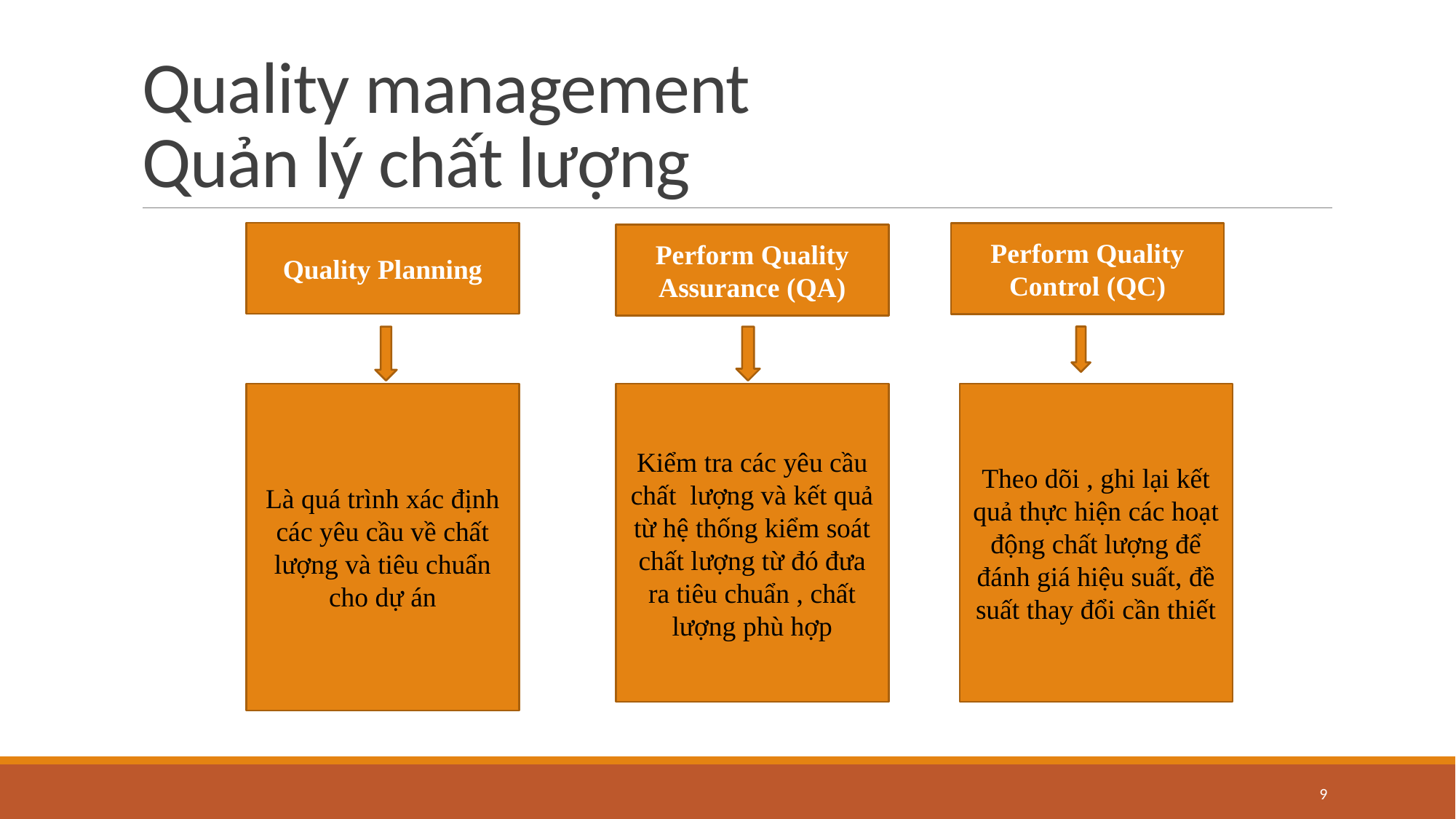

# Quality management Quản lý chất lượng

Quality Planning
Perform Quality Control (QC)
Perform Quality Assurance (QA)

Là quá trình xác định các yêu cầu về chất lượng và tiêu chuẩn cho dự án
Kiểm tra các yêu cầu chất  lượng và kết quả từ hệ thống kiểm soát chất lượng từ đó đưa ra tiêu chuẩn , chất lượng phù hợp
Theo dõi , ghi lại kết quả thực hiện các hoạt động chất lượng để đánh giá hiệu suất, đề suất thay đổi cần thiết
9